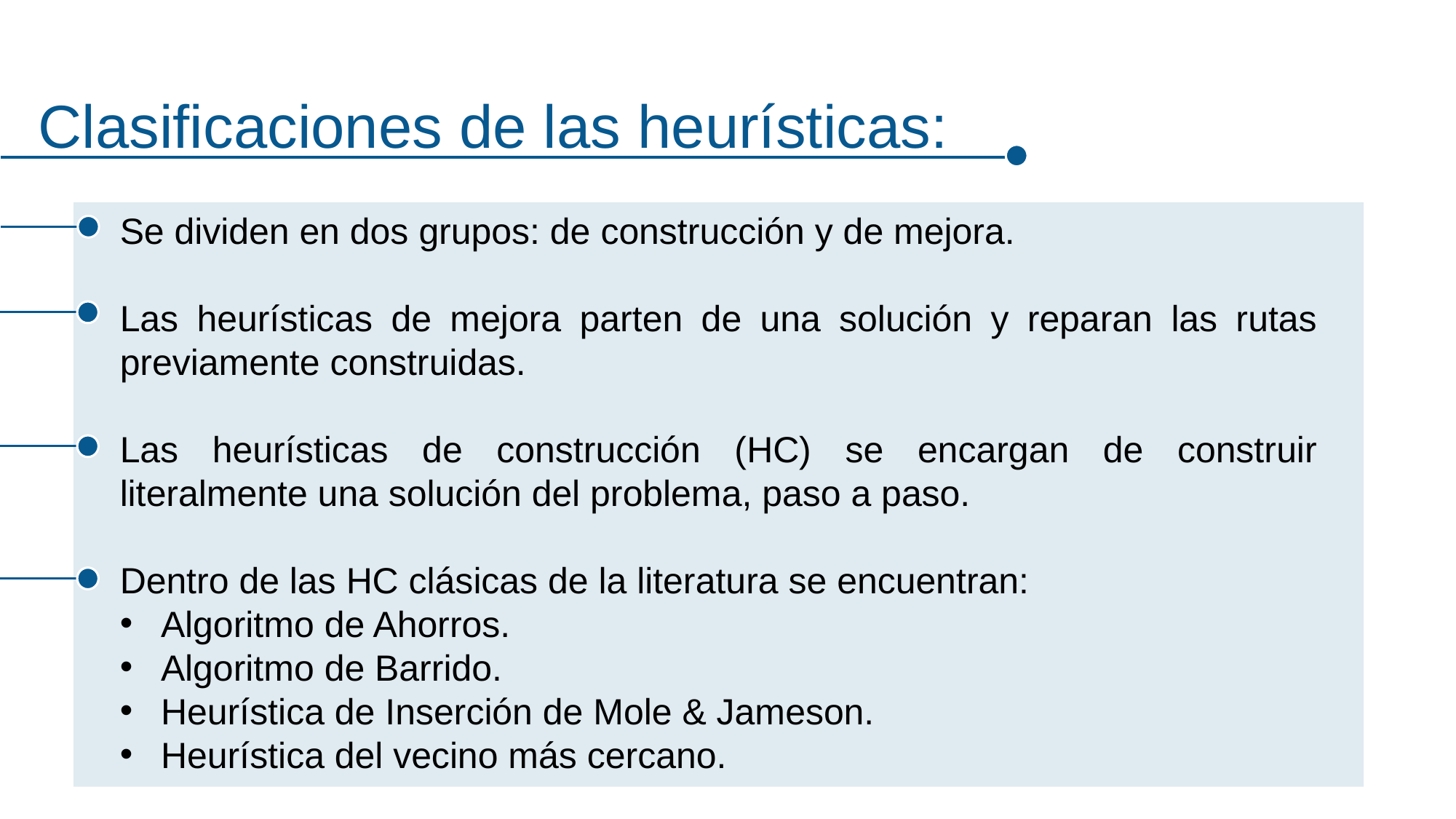

Clasificaciones de las heurísticas:

Se dividen en dos grupos: de construcción y de mejora.

Las heurísticas de mejora parten de una solución y reparan las rutas previamente construidas.

Las heurísticas de construcción (HC) se encargan de construir literalmente una solución del problema, paso a paso.

Dentro de las HC clásicas de la literatura se encuentran:
Algoritmo de Ahorros.
Algoritmo de Barrido.
Heurística de Inserción de Mole & Jameson.
Heurística del vecino más cercano.